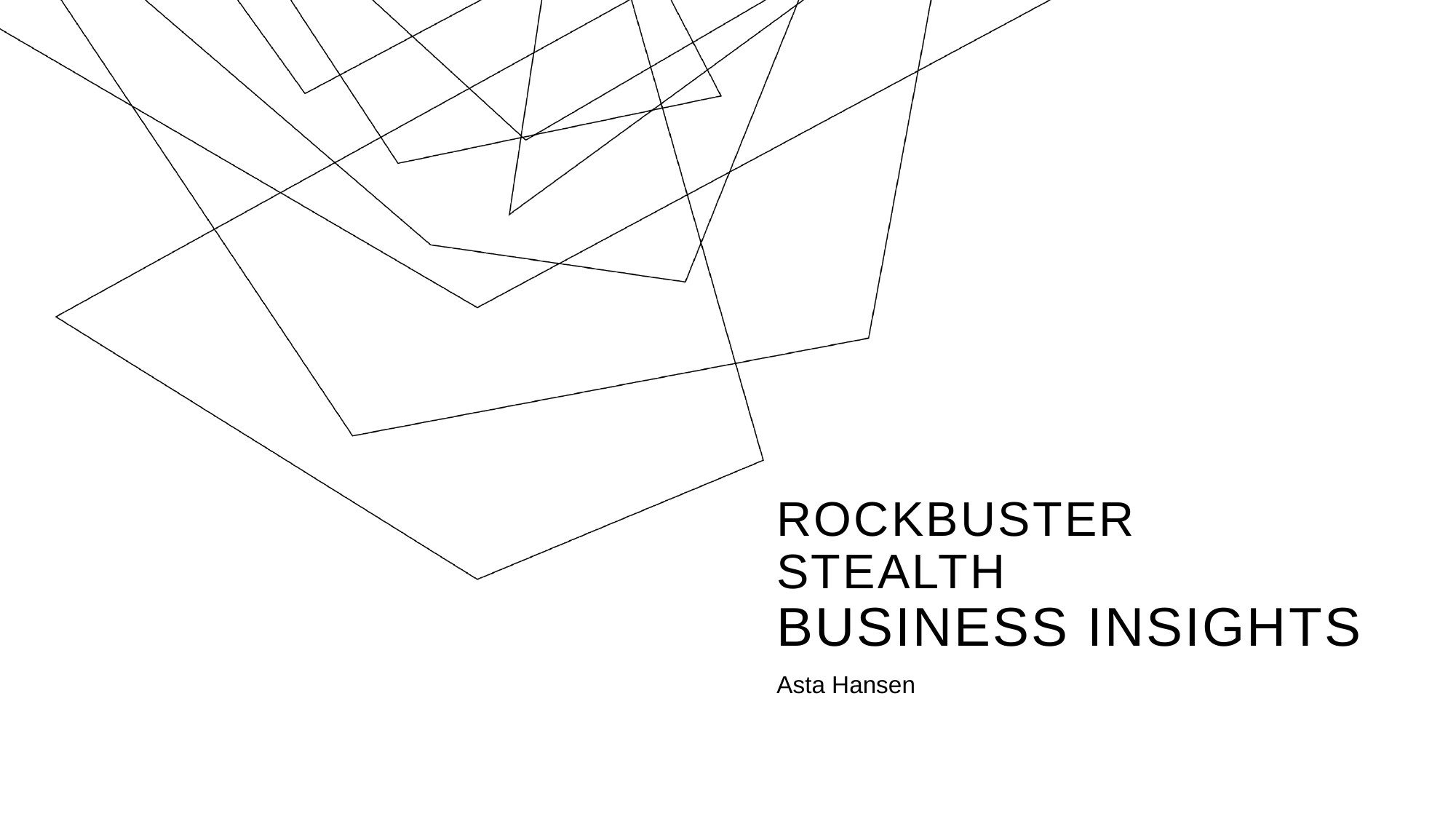

# Rockbuster Stealth Business insights
Asta Hansen